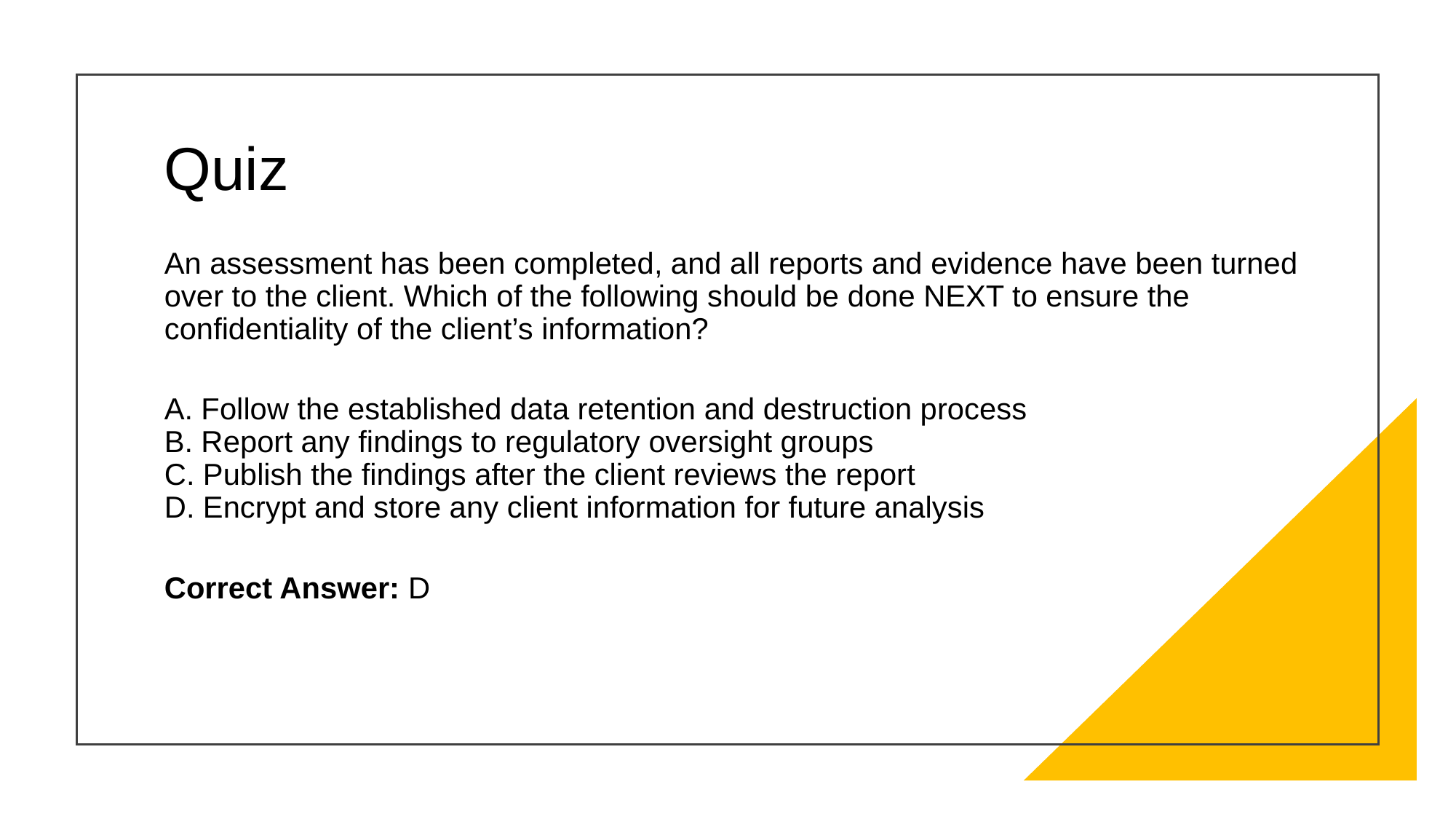

# Quiz
An assessment has been completed, and all reports and evidence have been turned over to the client. Which of the following should be done NEXT to ensure the confidentiality of the client’s information?
A. Follow the established data retention and destruction process
B. Report any findings to regulatory oversight groups
C. Publish the findings after the client reviews the report
D. Encrypt and store any client information for future analysis
Correct Answer: D